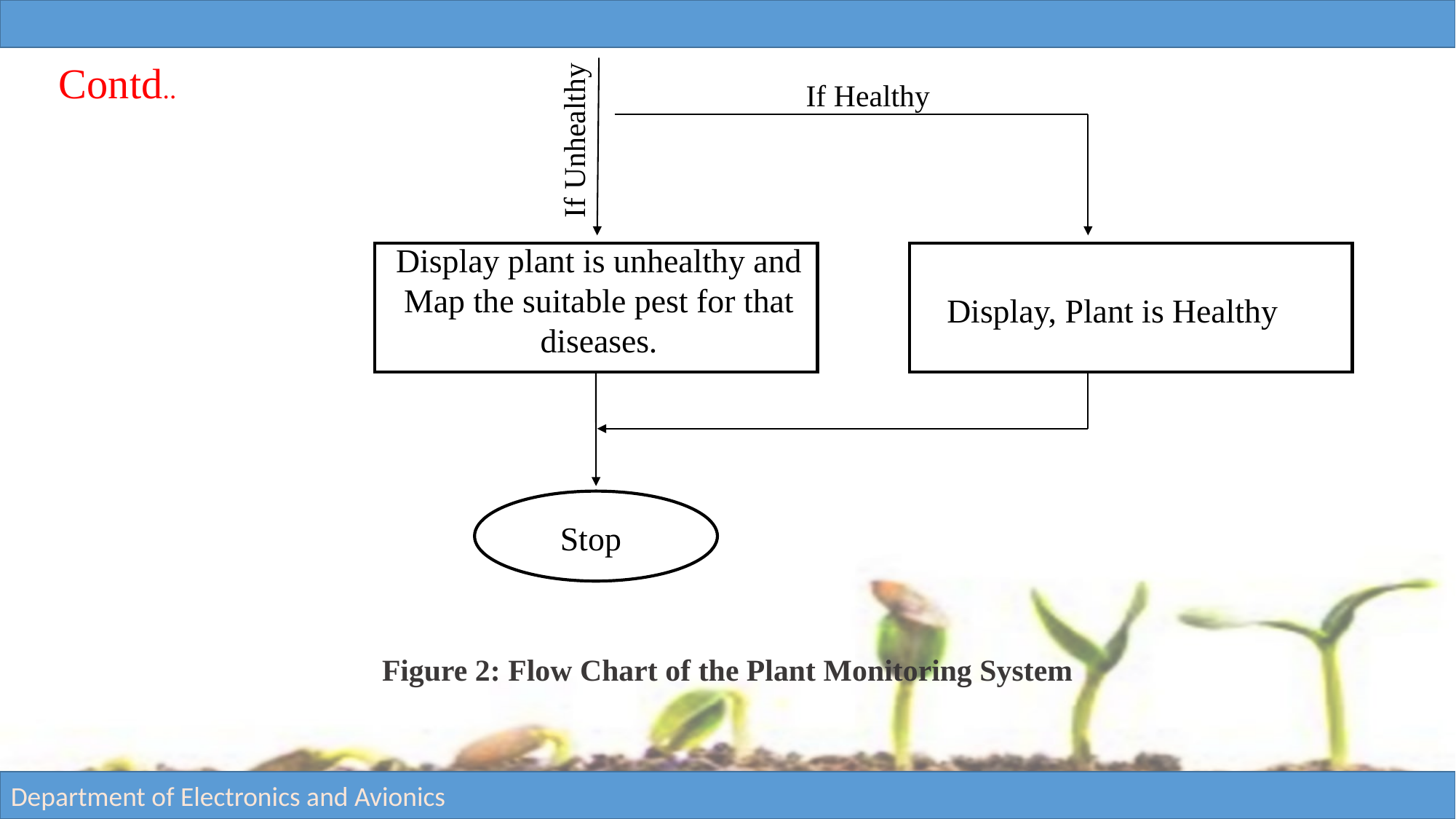

Contd..
If Healthy
If Unhealthy
Display plant is unhealthy and Map the suitable pest for that diseases.

Display, Plant is Healthy

Stop
Figure 2: Flow Chart of the Plant Monitoring System
Department of Electronics and Avionics